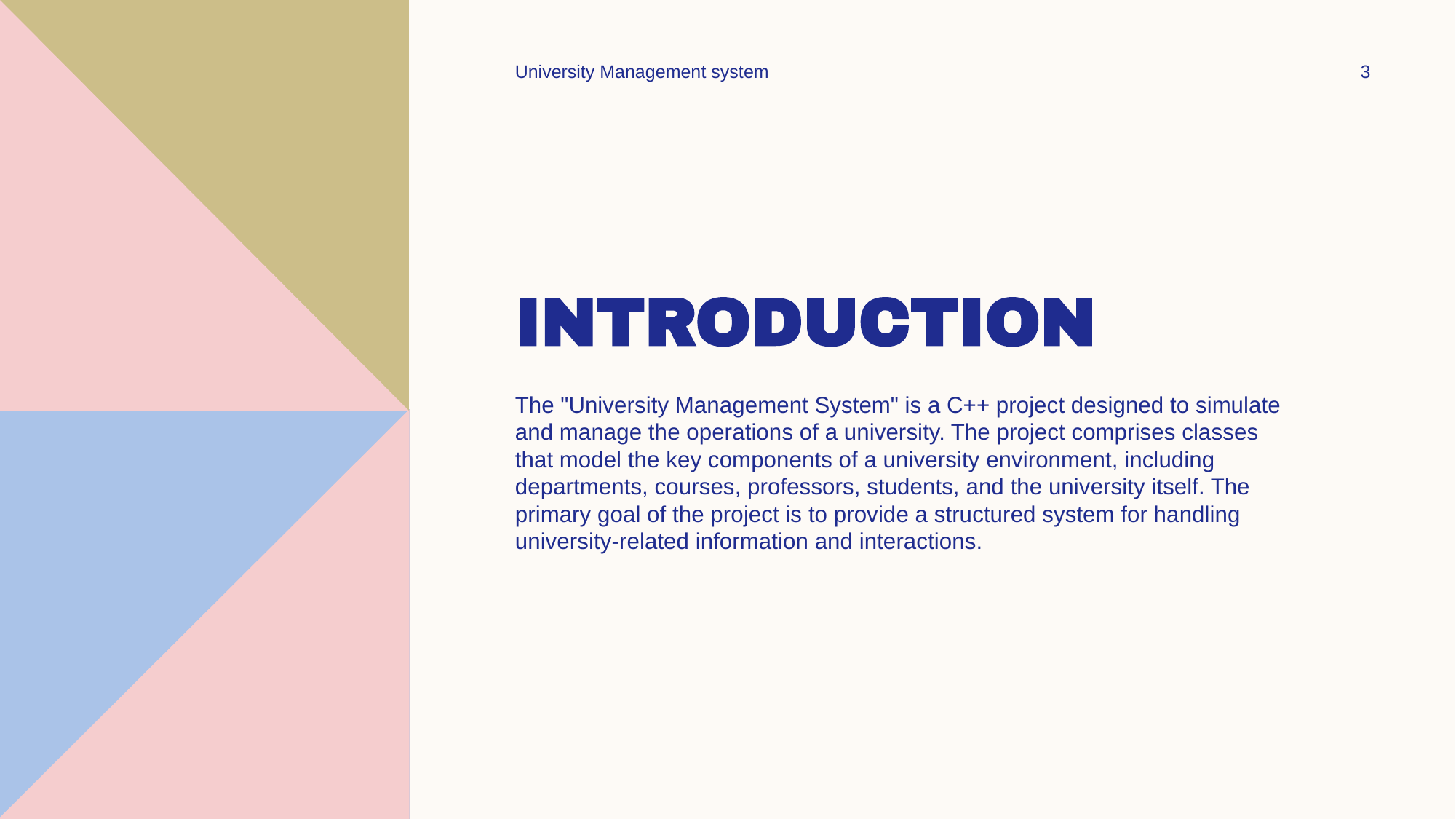

University Management system
3
# Introduction
The "University Management System" is a C++ project designed to simulate and manage the operations of a university. The project comprises classes that model the key components of a university environment, including departments, courses, professors, students, and the university itself. The primary goal of the project is to provide a structured system for handling university-related information and interactions.